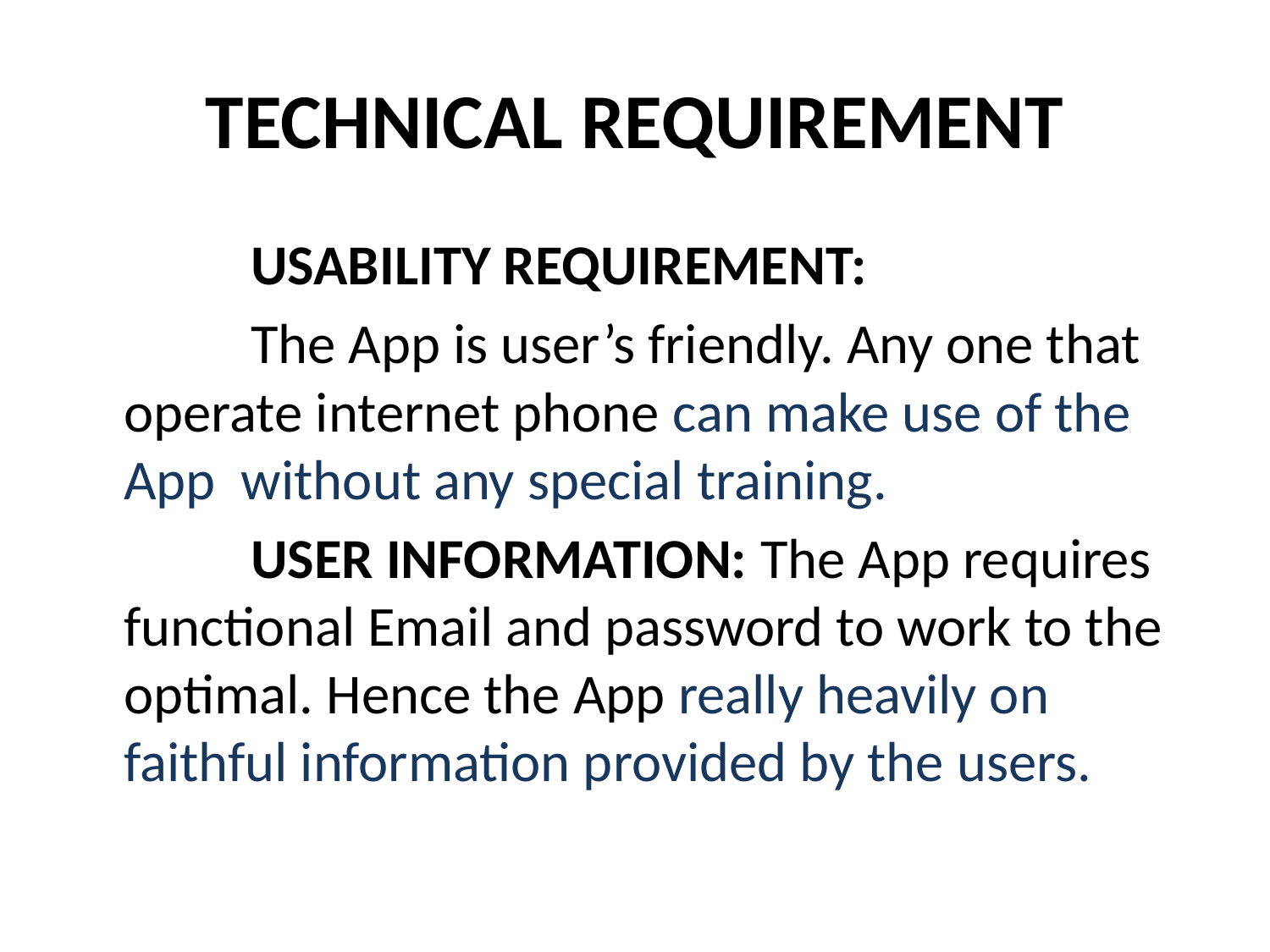

# TECHNICAL REQUIREMENT
		USABILITY REQUIREMENT:
		The App is user’s friendly. Any one that operate internet phone can make use of the App  without any special training.
		USER INFORMATION: The App requires functional Email and password to work to the optimal. Hence the App really heavily on faithful information provided by the users.